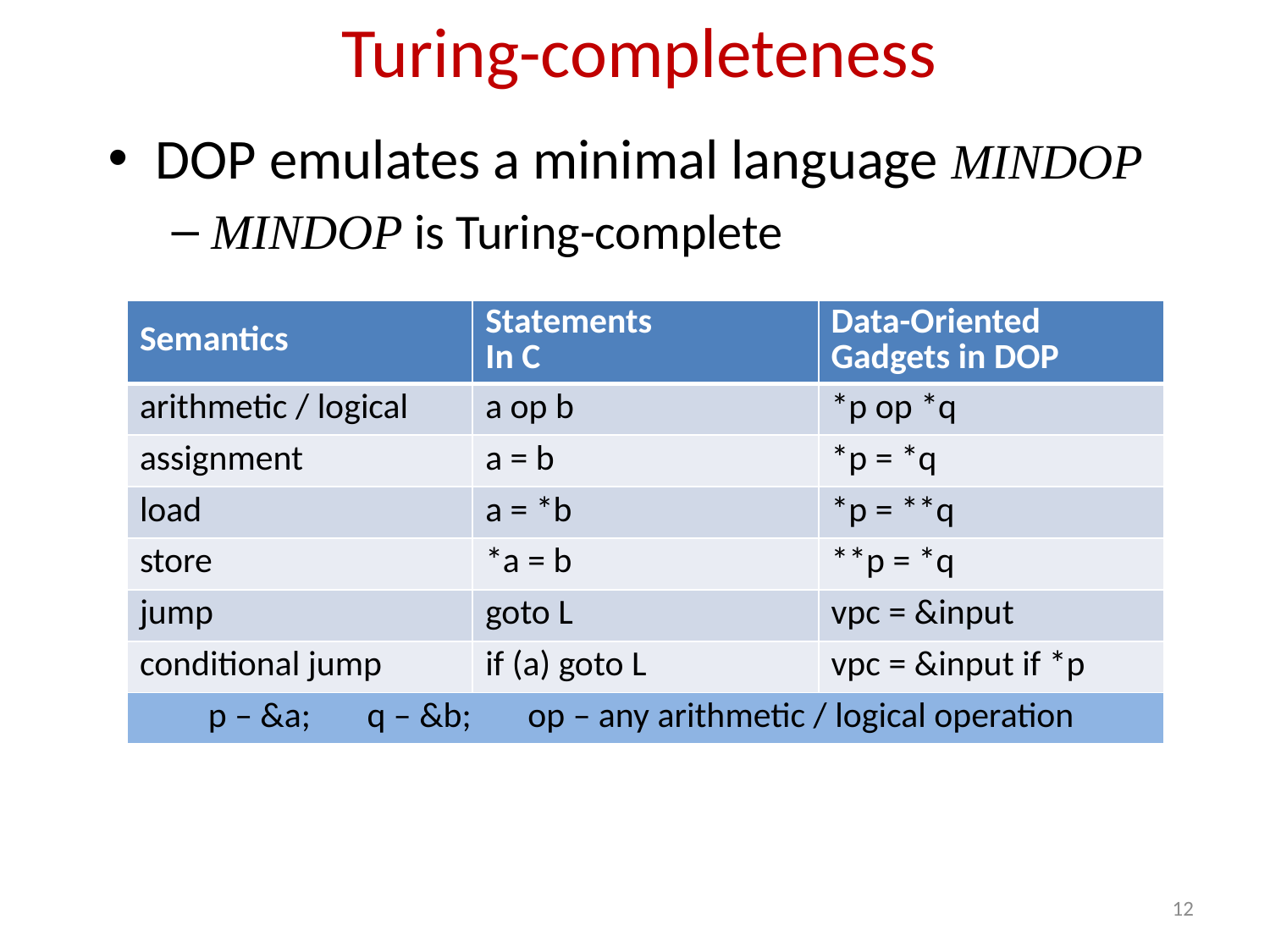

# Turing-completeness
DOP emulates a minimal language MINDOP
MINDOP is Turing-complete
| Semantics | Statements In C | Data-Oriented Gadgets in DOP |
| --- | --- | --- |
| arithmetic / logical | a op b | \*p op \*q |
| assignment | a = b | \*p = \*q |
| load | a = \*b | \*p = \*\*q |
| store | \*a = b | \*\*p = \*q |
| jump | goto L | vpc = &input |
| conditional jump | if (a) goto L | vpc = &input if \*p |
| p – &a; q – &b; op – any arithmetic / logical operation |  |  |
12